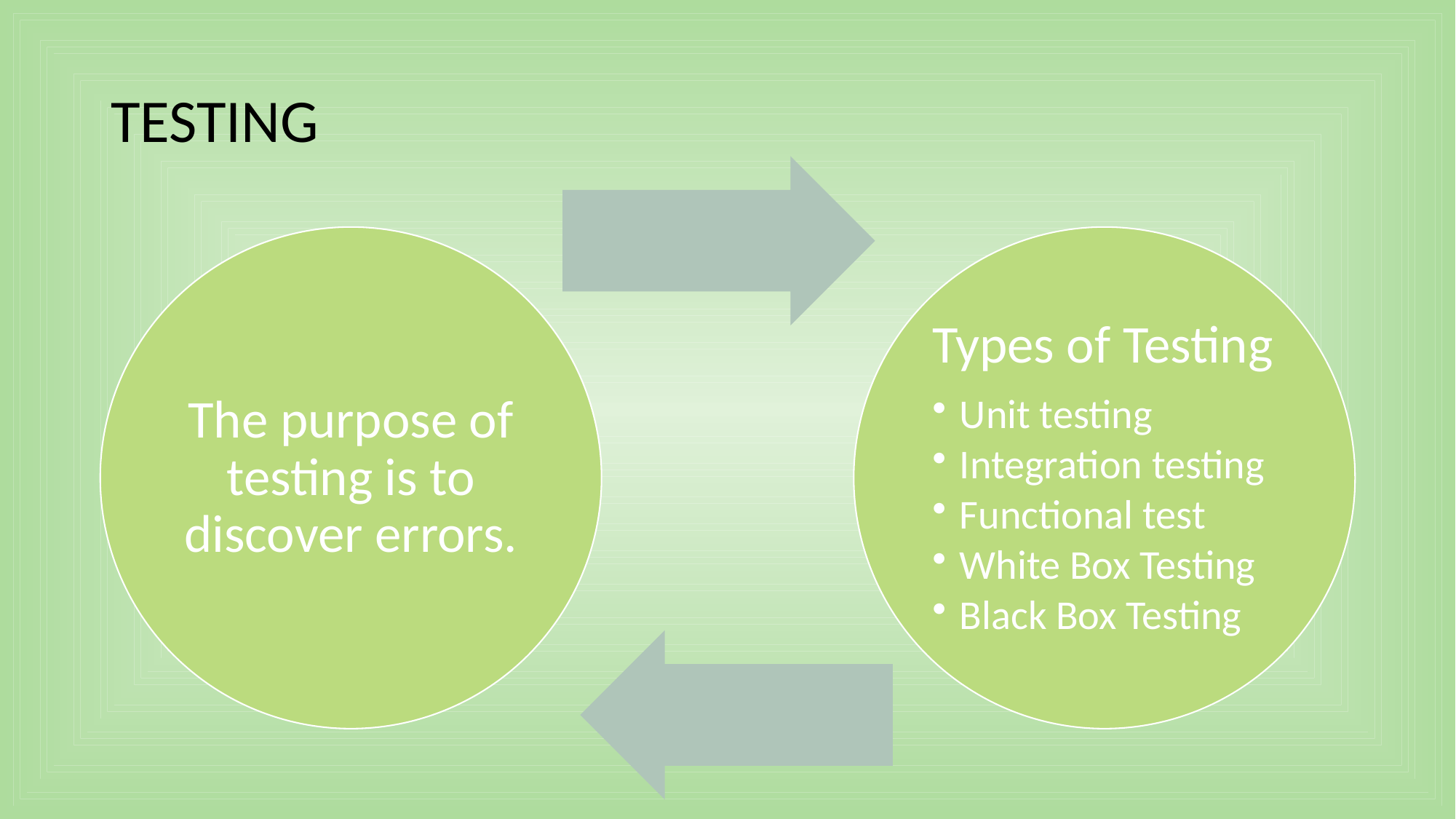

# TESTING
The purpose of testing is to discover errors.

Types of Testing
Unit testing
Integration testing
Functional test
White Box Testing
Black Box Testing